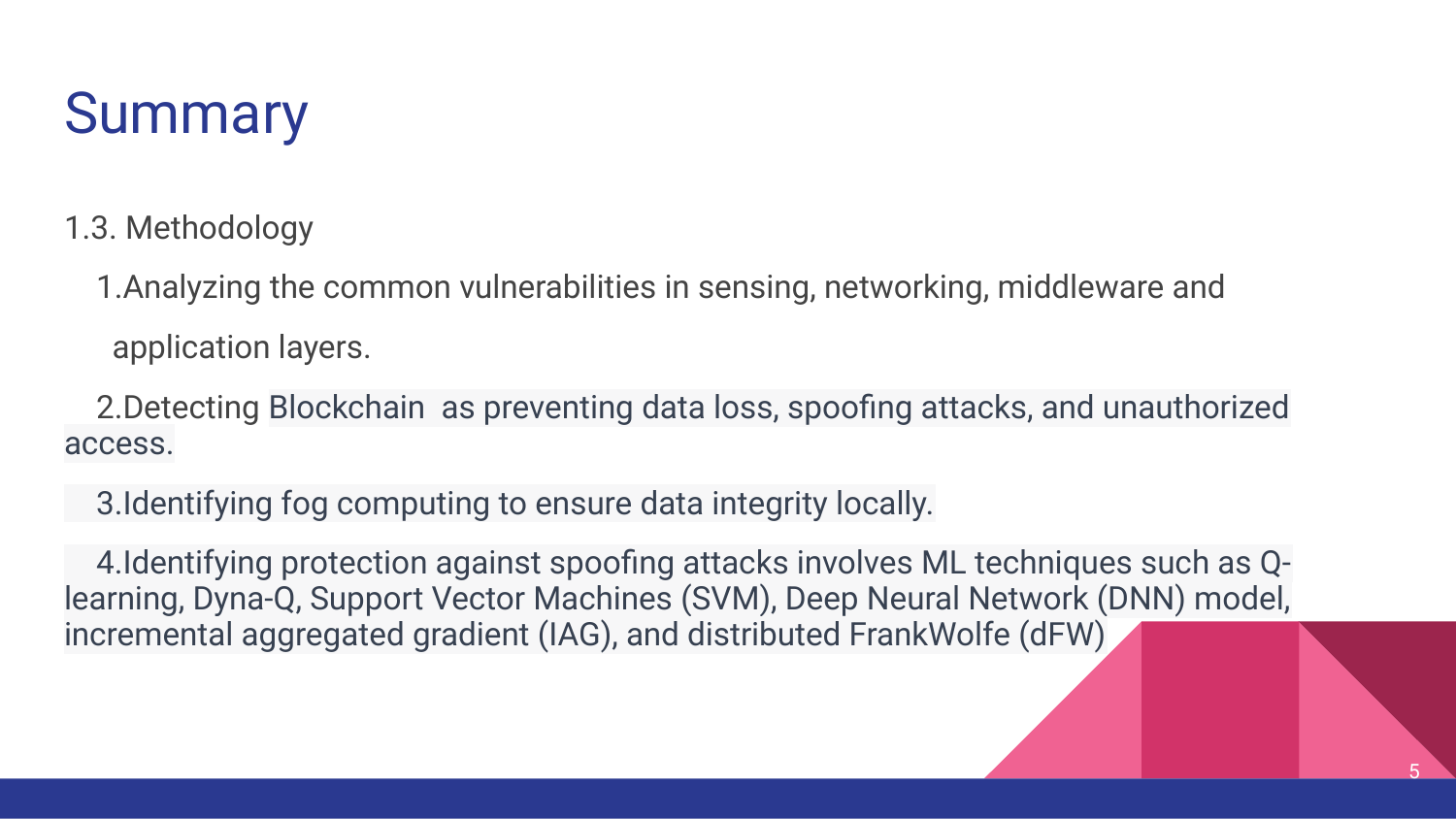

# Summary
1.3. Methodology
    1.Analyzing the common vulnerabilities in sensing, networking, middleware and
      application layers.
    2.Detecting Blockchain  as preventing data loss, spoofing attacks, and unauthorized access.
    3.Identifying fog computing to ensure data integrity locally.
    4.Identifying protection against spoofing attacks involves ML techniques such as Q-learning, Dyna-Q, Support Vector Machines (SVM), Deep Neural Network (DNN) model, incremental aggregated gradient (IAG), and distributed FrankWolfe (dFW)
5